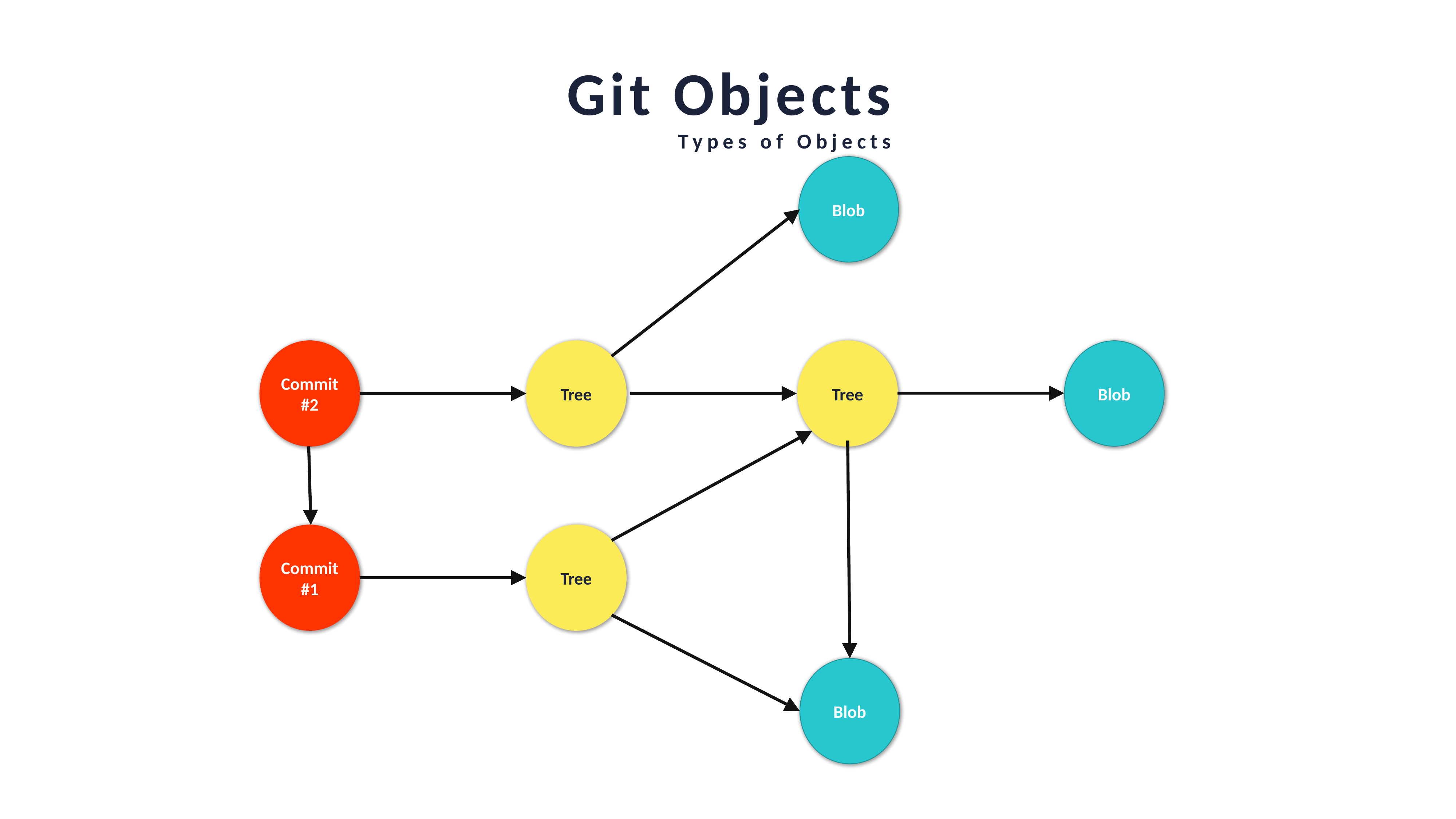

Git Objects
Types of Objects
Blob
Commit #2
Tree
Tree
Blob
Commit
#1
Tree
Blob